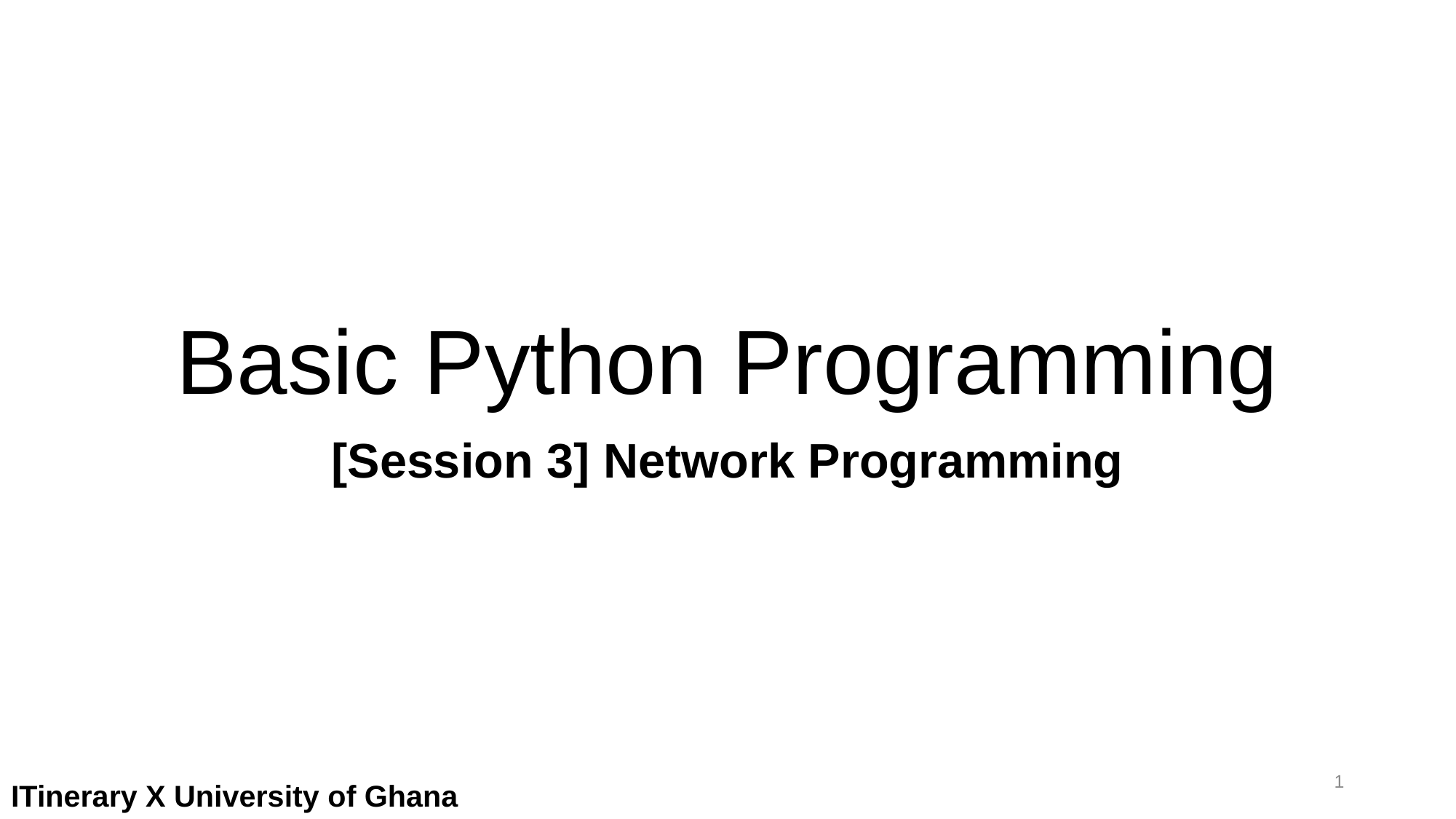

# Basic Python Programming
[Session 3] Network Programming
1
ITinerary X University of Ghana